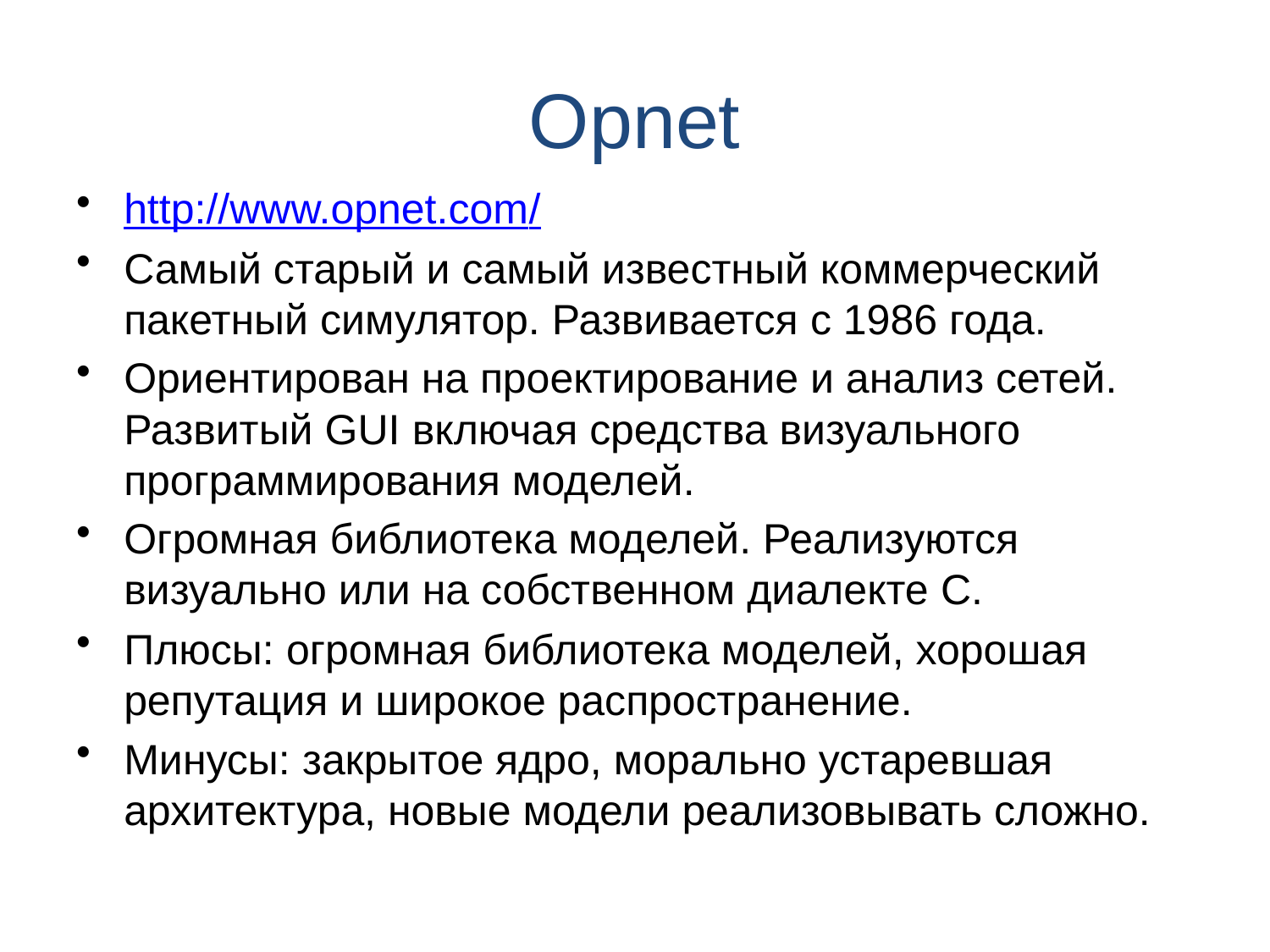

# Opnet
http://www.opnet.com/
Самый старый и самый известный коммерческий пакетный симулятор. Развивается с 1986 года.
Ориентирован на проектирование и анализ сетей. Развитый GUI включая средства визуального программирования моделей.
Огромная библиотека моделей. Реализуются визуально или на собственном диалекте C.
Плюсы: огромная библиотека моделей, хорошая репутация и широкое распространение.
Минусы: закрытое ядро, морально устаревшая архитектура, новые модели реализовывать сложно.